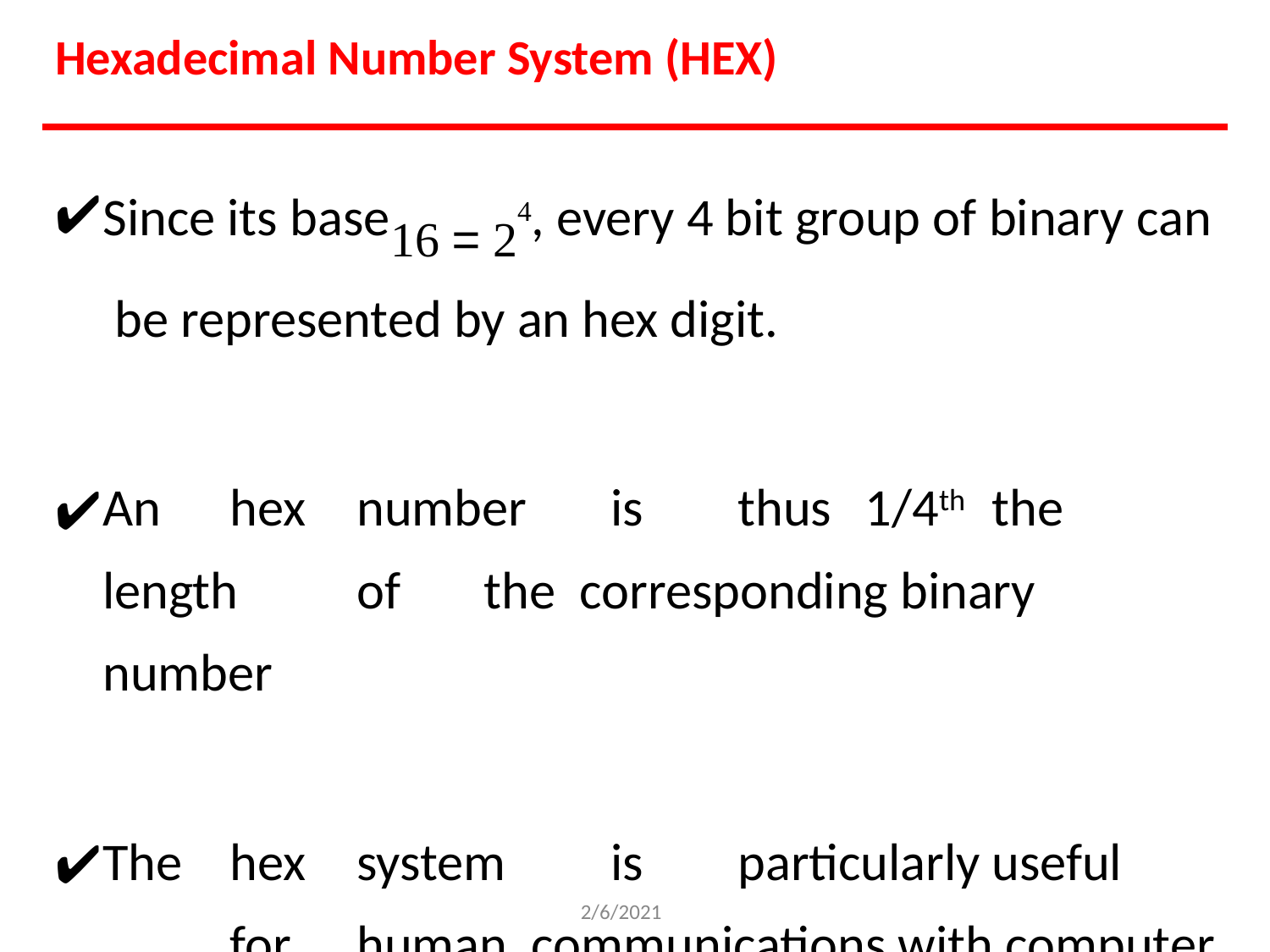

Hexadecimal Number System (HEX)
Since its base16 = 24, every 4 bit group of binary can  be represented by an hex digit.

An	hex	number	is	thus	1/4th	the	length	of	the  corresponding binary number

The	hex	system	is	particularly	useful	for	human  communications with computer

2/6/2021